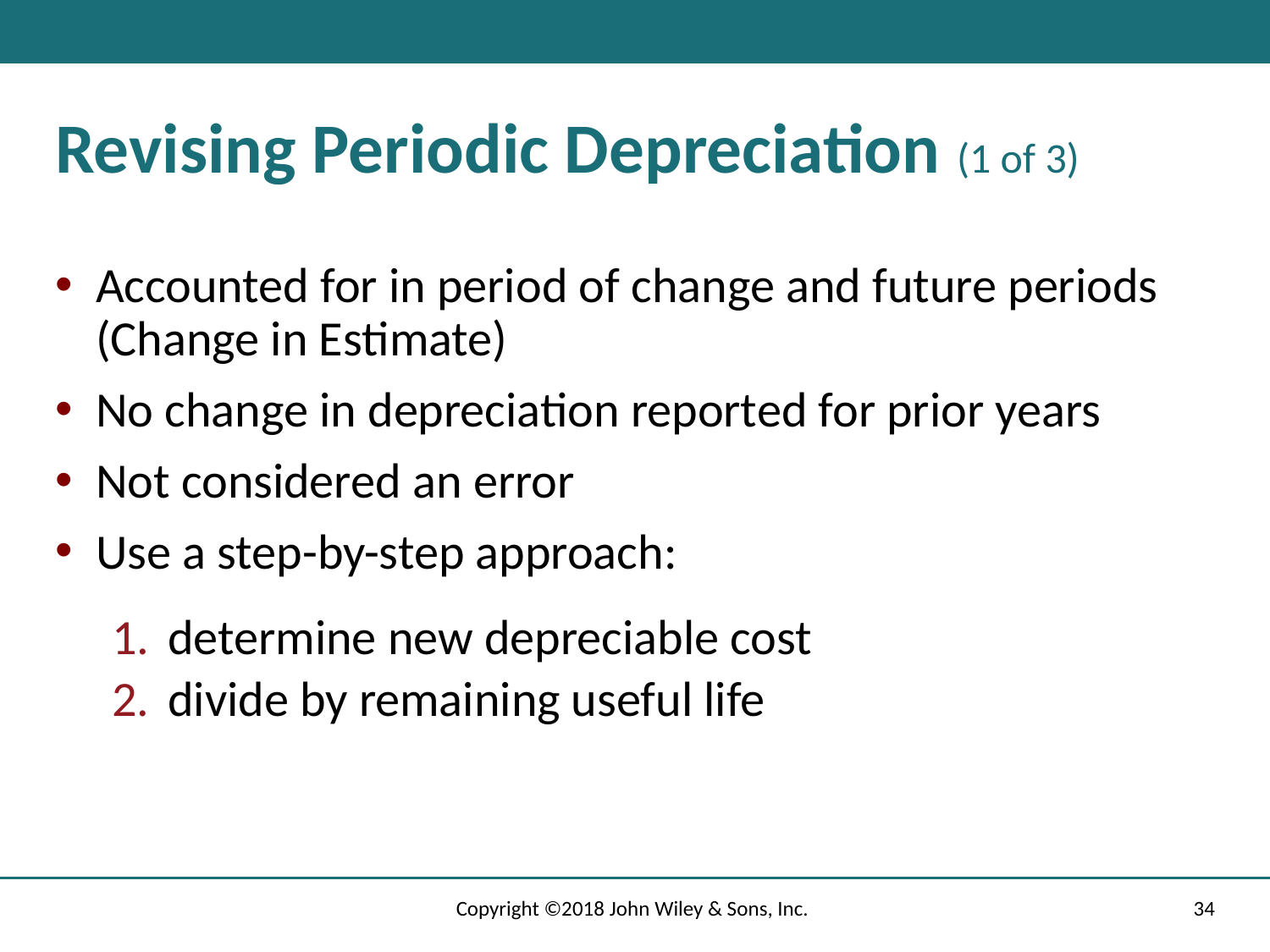

# Revising Periodic Depreciation (1 of 3)
Accounted for in period of change and future periods (Change in Estimate)
No change in depreciation reported for prior years
Not considered an error
Use a step-by-step approach:
determine new depreciable cost
divide by remaining useful life
Copyright ©2018 John Wiley & Sons, Inc.
34